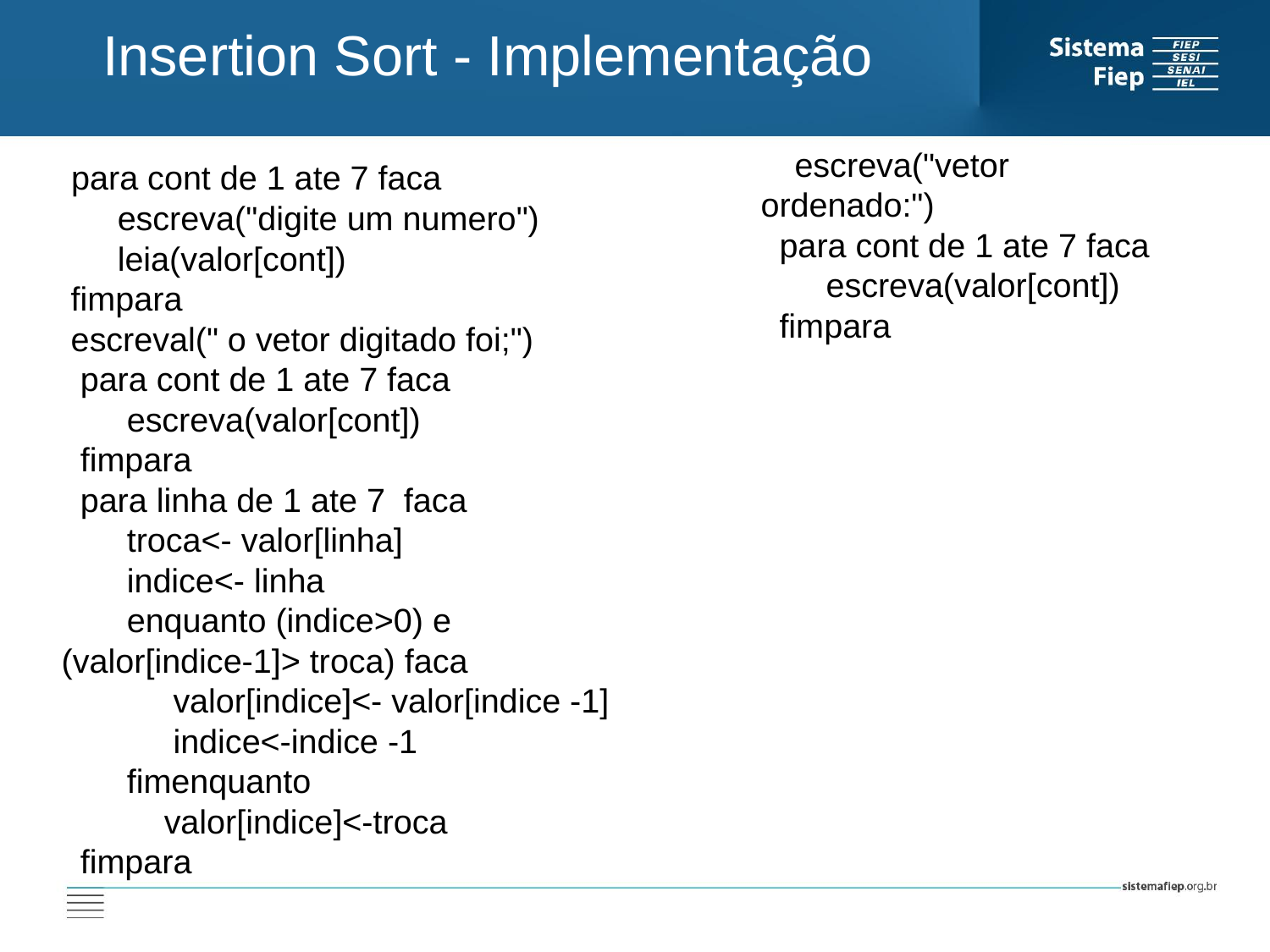

Insertion Sort - Implementação
    escreva("vetor ordenado:")
  para cont de 1 ate 7 faca
       escreva(valor[cont])
  fimpara
 para cont de 1 ate 7 faca
      escreva("digite um numero")
      leia(valor[cont])
 fimpara
 escreval(" o vetor digitado foi;")
  para cont de 1 ate 7 faca
       escreva(valor[cont])
  fimpara
  para linha de 1 ate 7  faca
       troca<- valor[linha]
       indice<- linha
       enquanto (indice>0) e (valor[indice-1]> troca) faca
            valor[indice]<- valor[indice -1]
            indice<-indice -1
       fimenquanto
           valor[indice]<-troca
  fimpara

AT